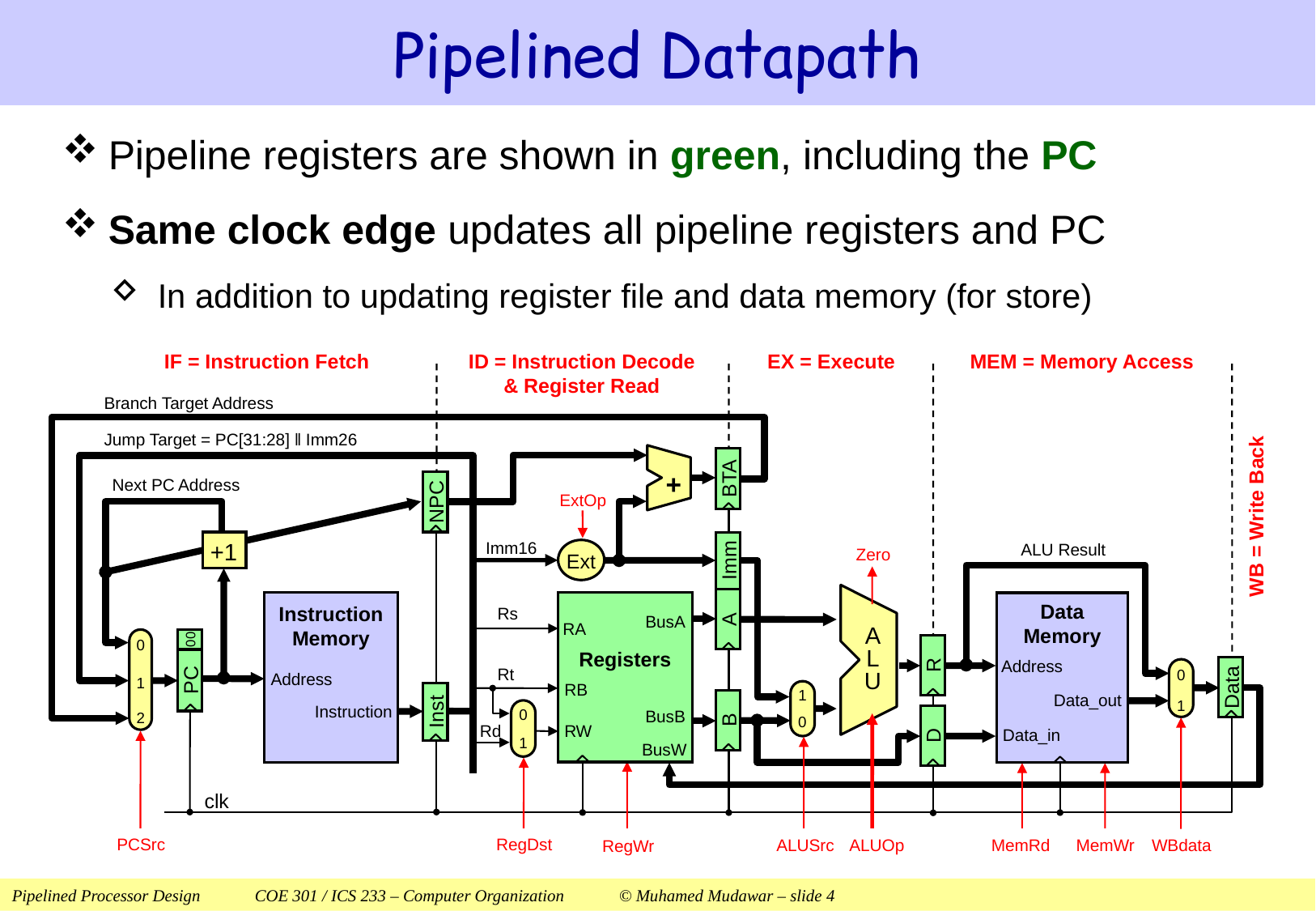

# Pipelined Datapath
Pipeline registers are shown in green, including the PC
Same clock edge updates all pipeline registers and PC
In addition to updating register file and data memory (for store)
ID = Instruction Decode
& Register Read
IF = Instruction Fetch
EX = Execute
MEM = Memory Access

Branch Target Address

Jump Target = PC[31:28] ‖ Imm26

+
BTA
NPC

Imm
A

00
PC

R

Data

Inst

B

D

Next PC Address

ExtOp

clk
WB = Write Back

 +1
ALU Result
Imm16

Ext
Zero

A
L
U

Instruction
Memory

Address
Instruction

Registers
BusA
 RA
RB
BusB
RW
BusW

Data
Memory
 Address
Data_out
Data_in

Rs

0

1
2

Rt
0

1

0

1

0

Rd

1

ALUSrc
MemRd
MemWr
WBdata
PCSrc
RegDst
RegWr
ALUOp